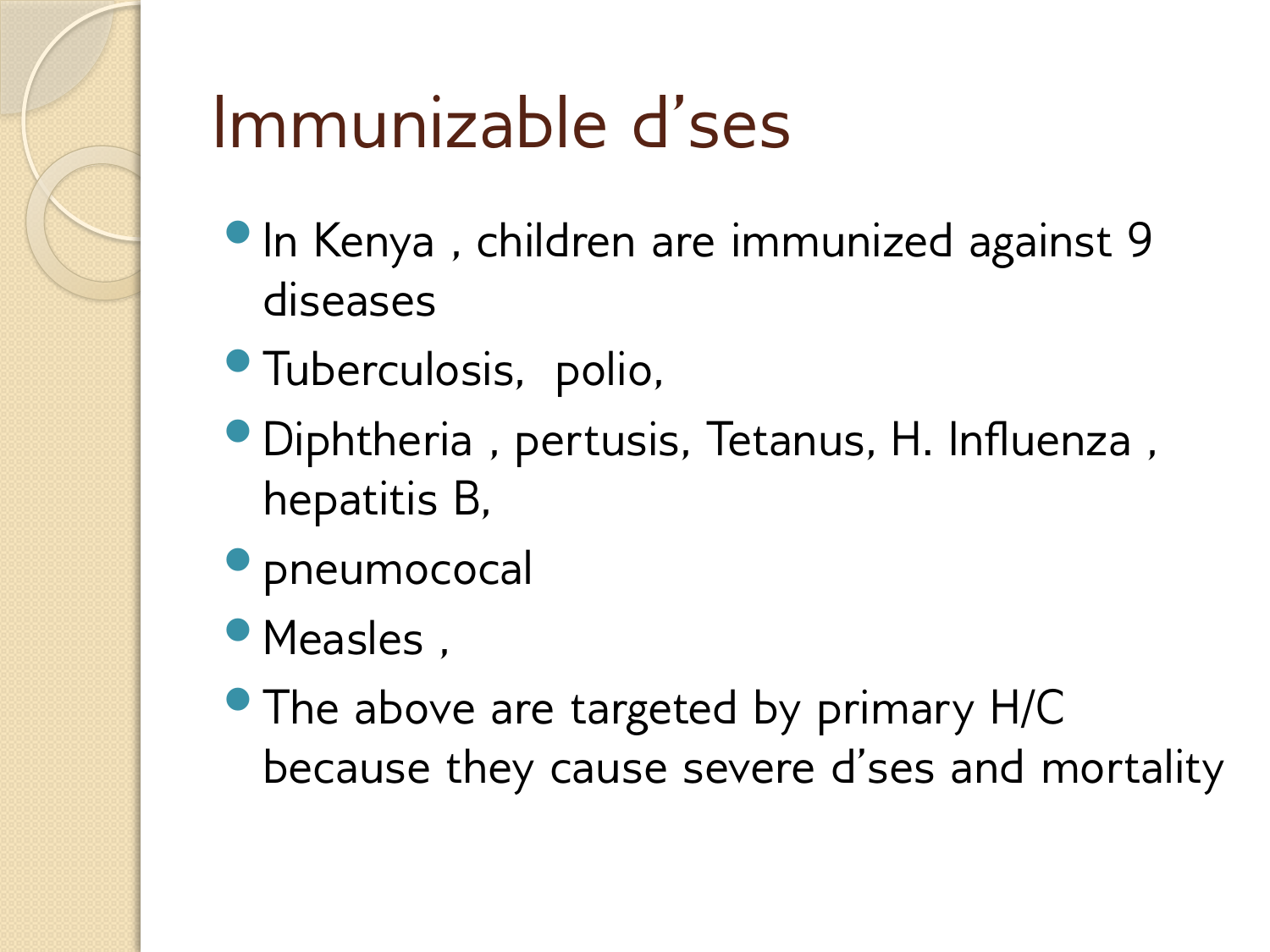

# Immunizable d’ses
In Kenya , children are immunized against 9 diseases
Tuberculosis,  polio,
Diphtheria , pertusis, Tetanus, H. Influenza ,   hepatitis B,
pneumococal
Measles ,
The above are targeted by primary H/C because they cause severe d’ses and mortality